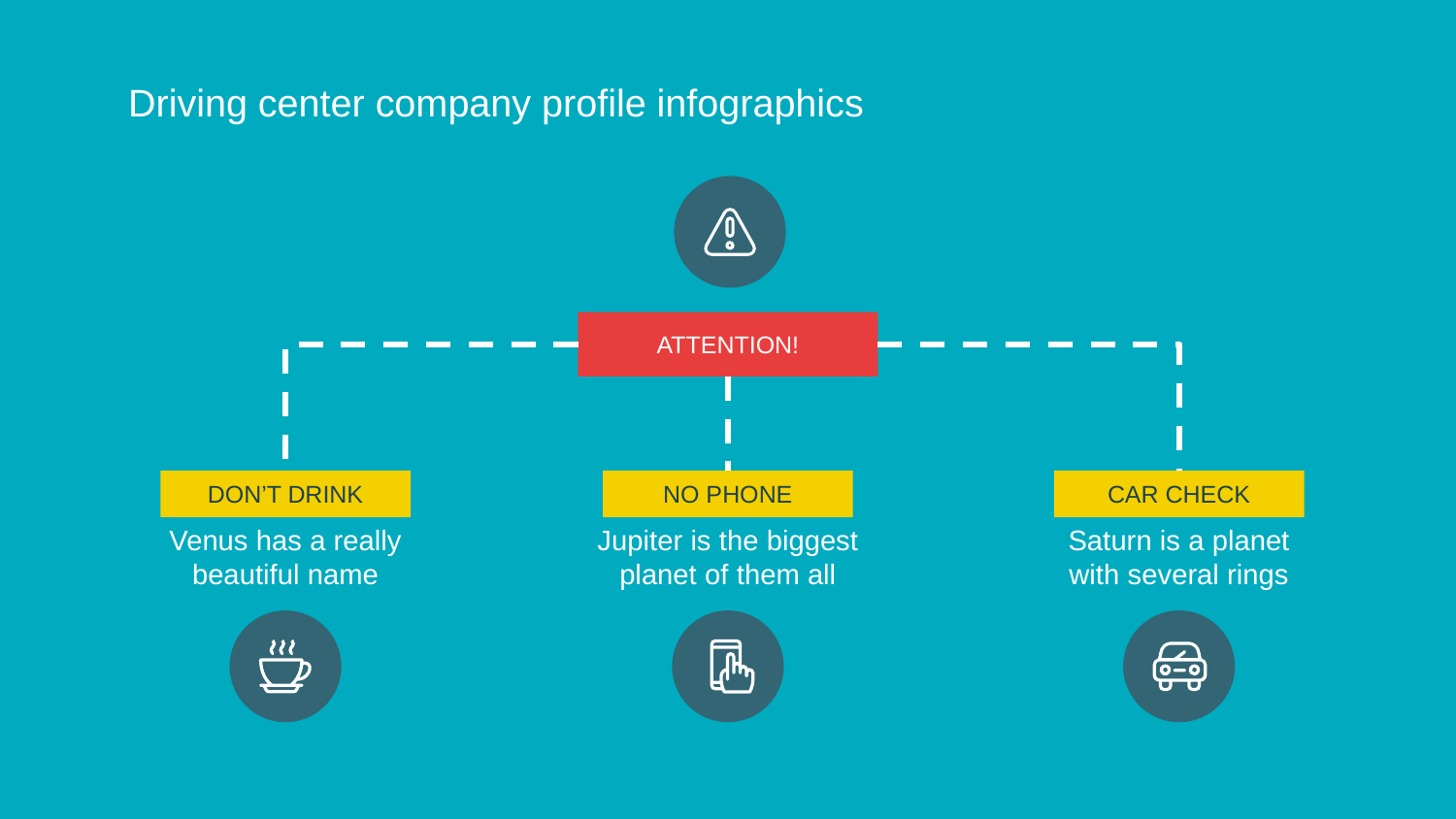

# Driving center company profile infographics

ATTENTION!
NO PHONE
Jupiter is the biggest planet of them all
CAR CHECK
Saturn is a planet with several rings
DON’T DRINK
Venus has a really beautiful name